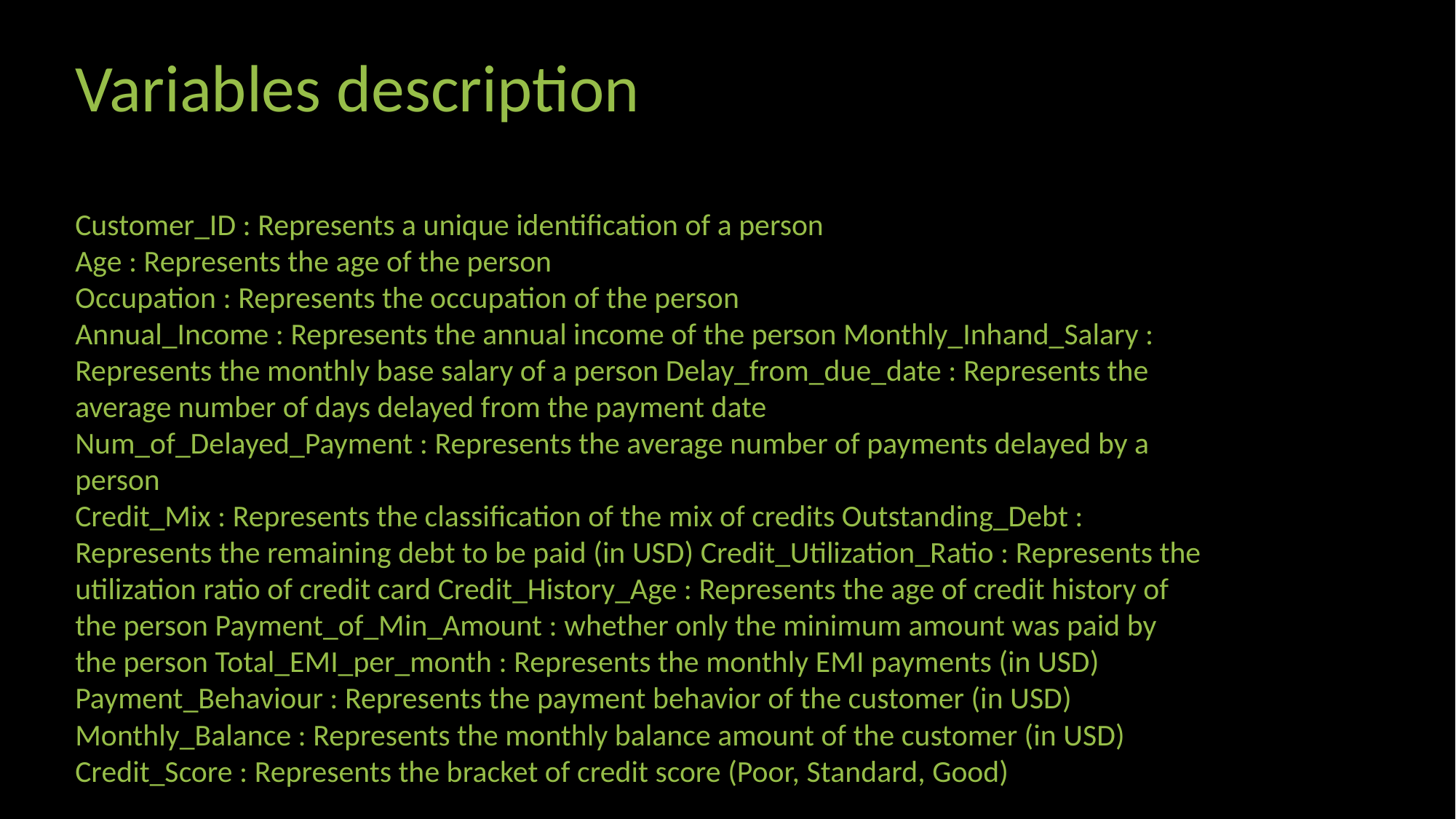

Variables description

Customer_ID : Represents a unique identification of a person
Age : Represents the age of the person
Occupation : Represents the occupation of the person
Annual_Income : Represents the annual income of the person Monthly_Inhand_Salary : Represents the monthly base salary of a person Delay_from_due_date : Represents the average number of days delayed from the payment date
Num_of_Delayed_Payment : Represents the average number of payments delayed by a person
Credit_Mix : Represents the classification of the mix of credits Outstanding_Debt : Represents the remaining debt to be paid (in USD) Credit_Utilization_Ratio : Represents the utilization ratio of credit card Credit_History_Age : Represents the age of credit history of the person Payment_of_Min_Amount : whether only the minimum amount was paid by the person Total_EMI_per_month : Represents the monthly EMI payments (in USD) Payment_Behaviour : Represents the payment behavior of the customer (in USD) Monthly_Balance : Represents the monthly balance amount of the customer (in USD) Credit_Score : Represents the bracket of credit score (Poor, Standard, Good)